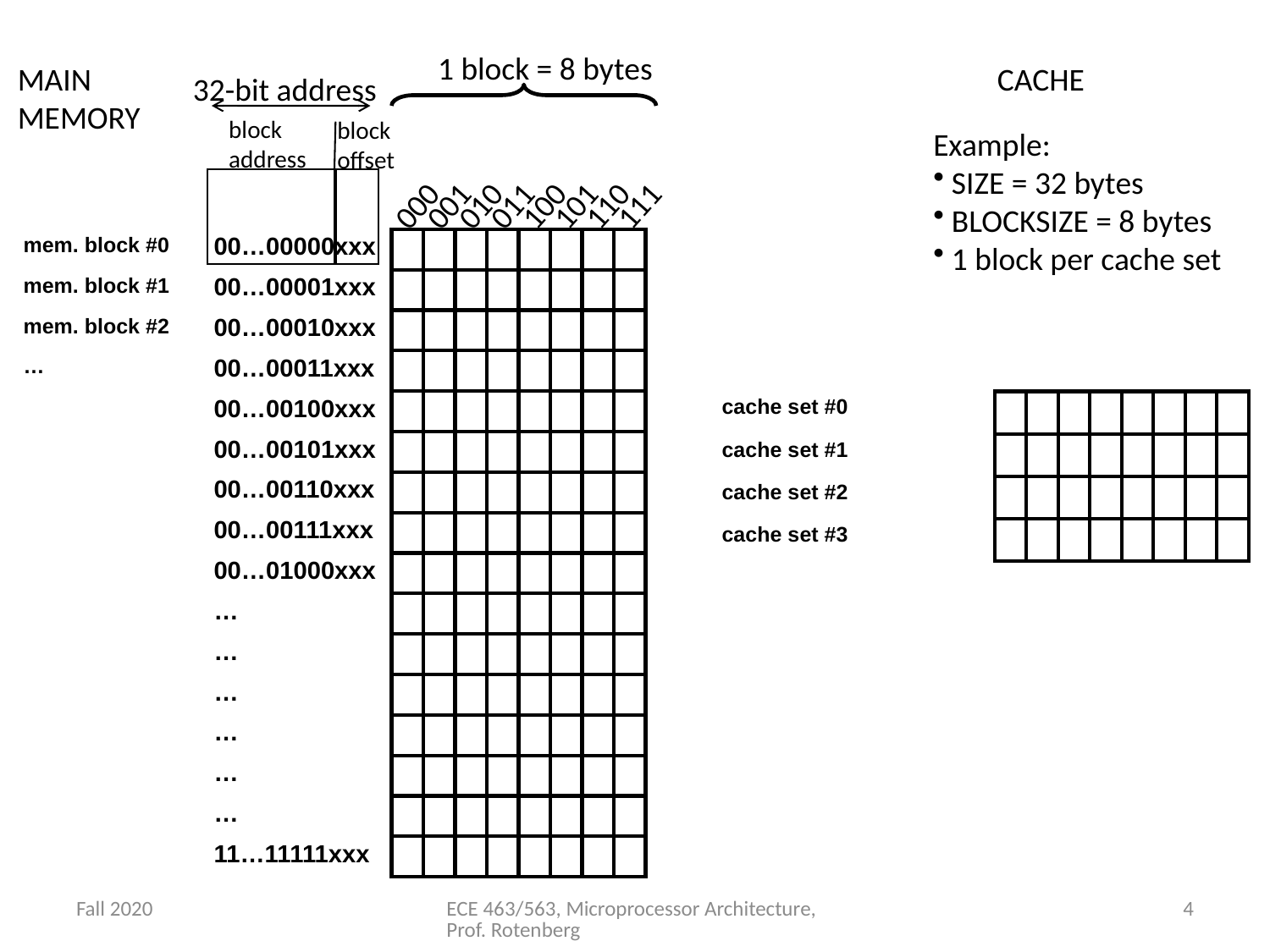

1 block = 8 bytes
MAIN
MEMORY
CACHE
32-bit address

block
address
block
offset
Example:
 SIZE = 32 bytes
 BLOCKSIZE = 8 bytes
 1 block per cache set

001
010
011
100
101
110
111
000
| mem. block #0 | 00…00000xxx |  |  |  |  |  |  |  |  |
| --- | --- | --- | --- | --- | --- | --- | --- | --- | --- |
| mem. block #1 | 00…00001xxx |  |  |  |  |  |  |  |  |
| mem. block #2 | 00…00010xxx |  |  |  |  |  |  |  |  |
| … | 00…00011xxx |  |  |  |  |  |  |  |  |
|  | 00…00100xxx |  |  |  |  |  |  |  |  |
|  | 00…00101xxx |  |  |  |  |  |  |  |  |
|  | 00…00110xxx |  |  |  |  |  |  |  |  |
|  | 00…00111xxx |  |  |  |  |  |  |  |  |
|  | 00…01000xxx |  |  |  |  |  |  |  |  |
|  | … |  |  |  |  |  |  |  |  |
|  | … |  |  |  |  |  |  |  |  |
|  | … |  |  |  |  |  |  |  |  |
|  | … |  |  |  |  |  |  |  |  |
|  | … |  |  |  |  |  |  |  |  |
|  | … |  |  |  |  |  |  |  |  |
|  | 11…11111xxx |  |  |  |  |  |  |  |  |
| cache set #0 |  |  |  |  |  |  |  |  |  |
| --- | --- | --- | --- | --- | --- | --- | --- | --- | --- |
| cache set #1 |  |  |  |  |  |  |  |  |  |
| cache set #2 |  |  |  |  |  |  |  |  |  |
| cache set #3 |  |  |  |  |  |  |  |  |  |
Fall 2020
ECE 463/563, Microprocessor Architecture, Prof. Rotenberg
4